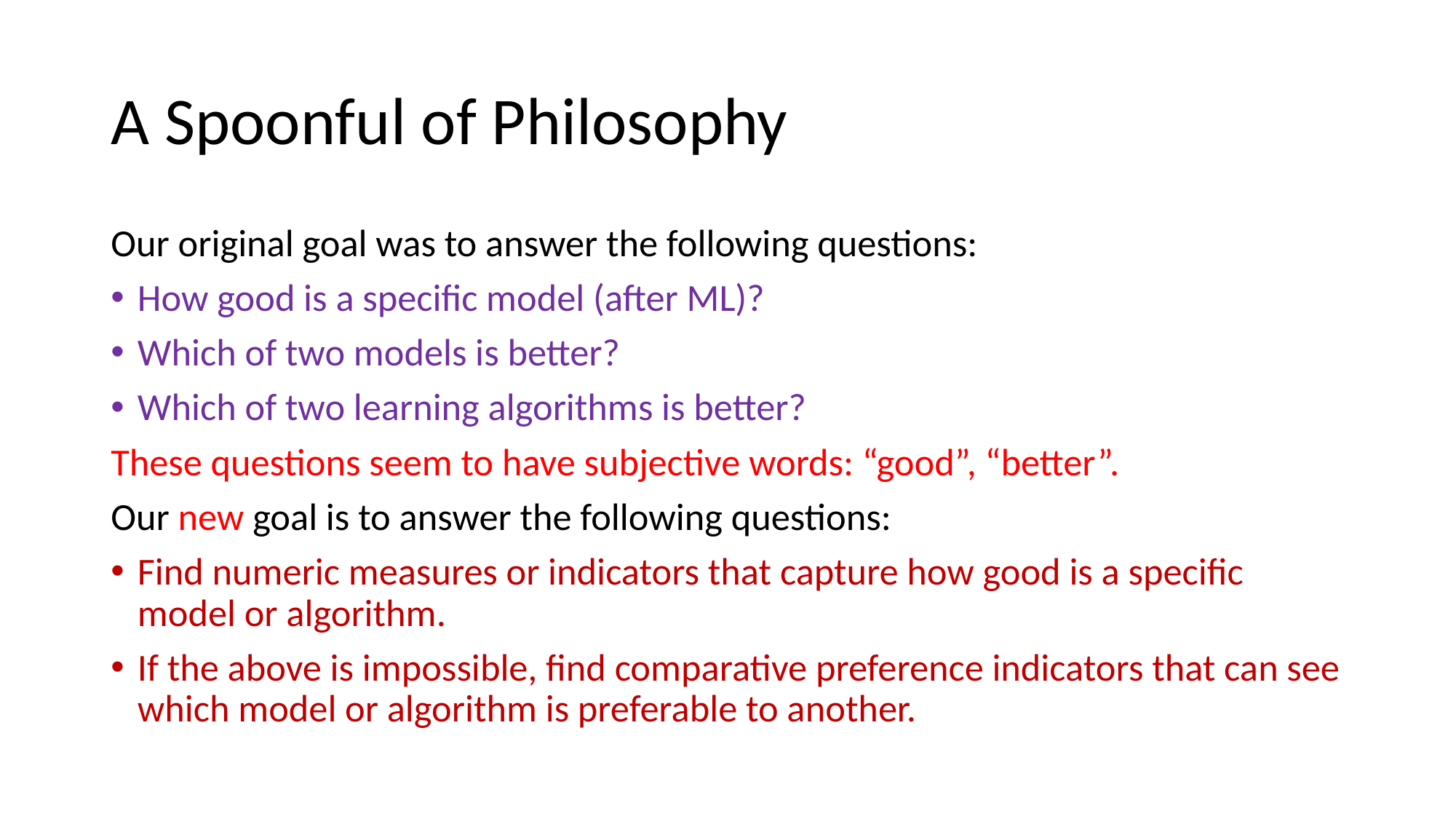

# A Spoonful of Philosophy
Our original goal was to answer the following questions:
How good is a specific model (after ML)?
Which of two models is better?
Which of two learning algorithms is better?
These questions seem to have subjective words: “good”, “better”.
Our new goal is to answer the following questions:
Find numeric measures or indicators that capture how good is a specific model or algorithm.
If the above is impossible, find comparative preference indicators that can see which model or algorithm is preferable to another.